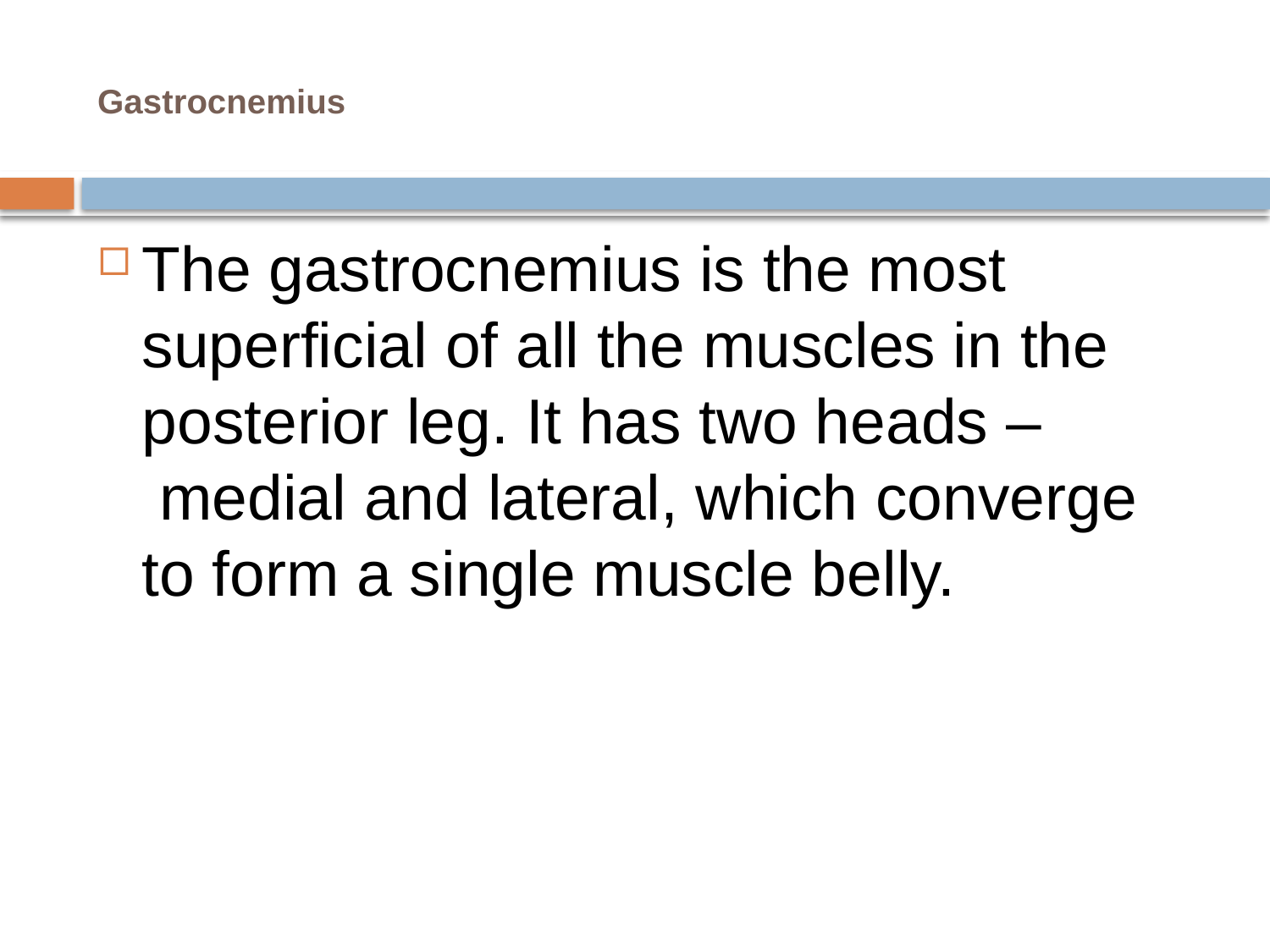

# Gastrocnemius
The gastrocnemius is the most superficial of all the muscles in the posterior leg. It has two heads –  medial and lateral, which converge to form a single muscle belly.